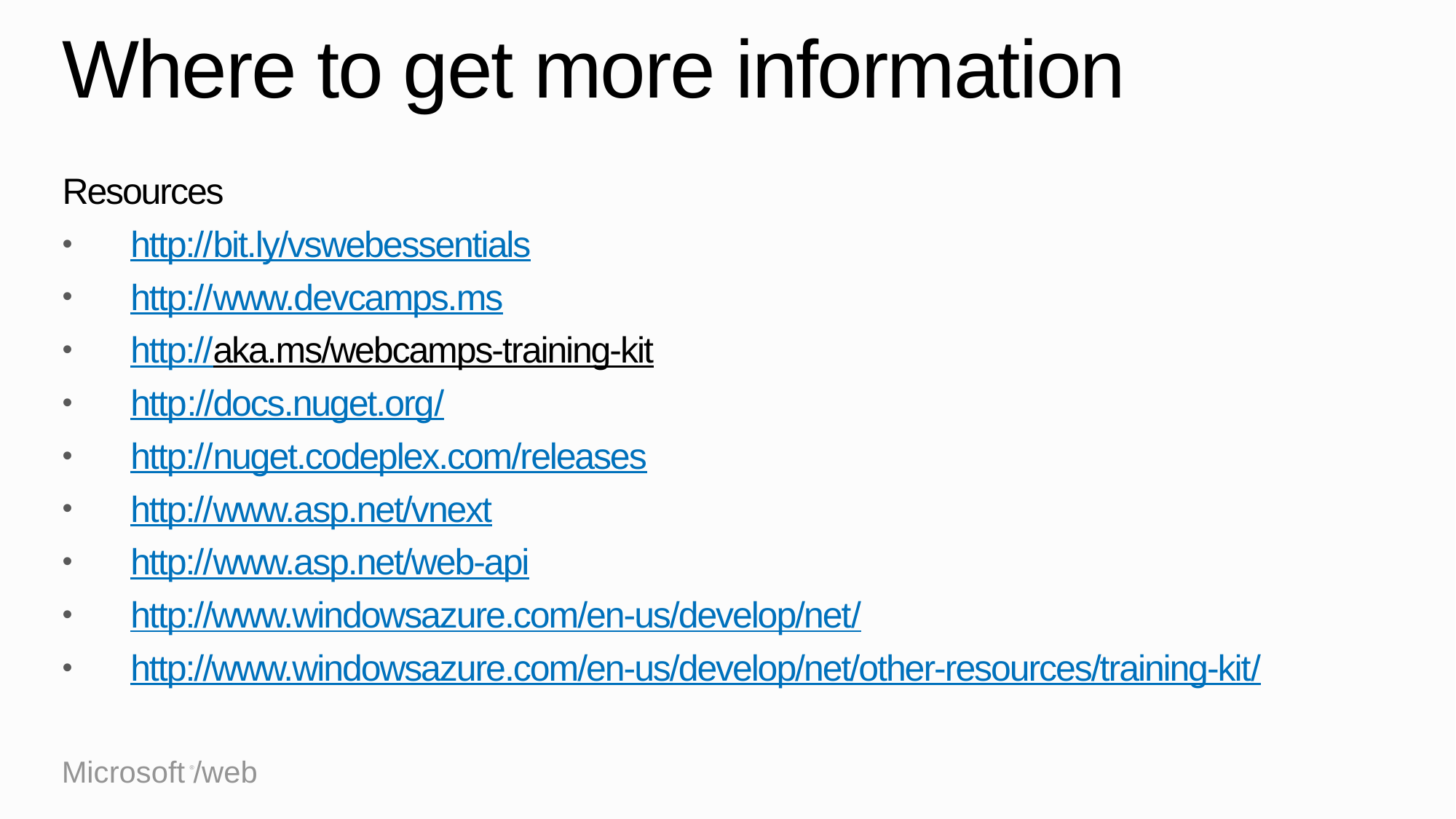

# Where to get more information
Resources
http://bit.ly/vswebessentials
http://www.devcamps.ms
http://aka.ms/webcamps-training-kit
http://docs.nuget.org/
http://nuget.codeplex.com/releases
http://www.asp.net/vnext
http://www.asp.net/web-api
http://www.windowsazure.com/en-us/develop/net/
http://www.windowsazure.com/en-us/develop/net/other-resources/training-kit/